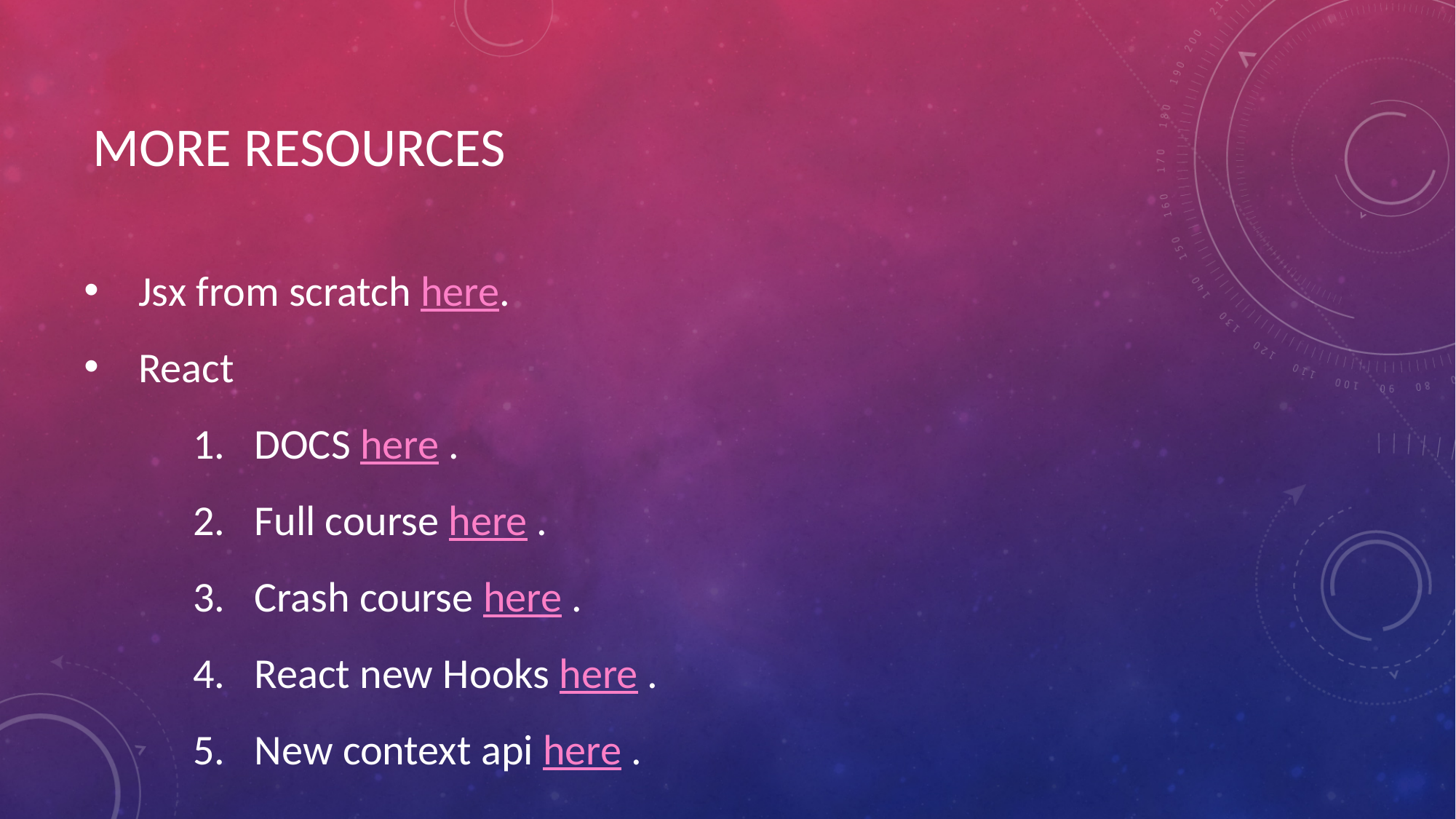

# More resources
Jsx from scratch here.
React
DOCS here .
Full course here .
Crash course here .
React new Hooks here .
New context api here .